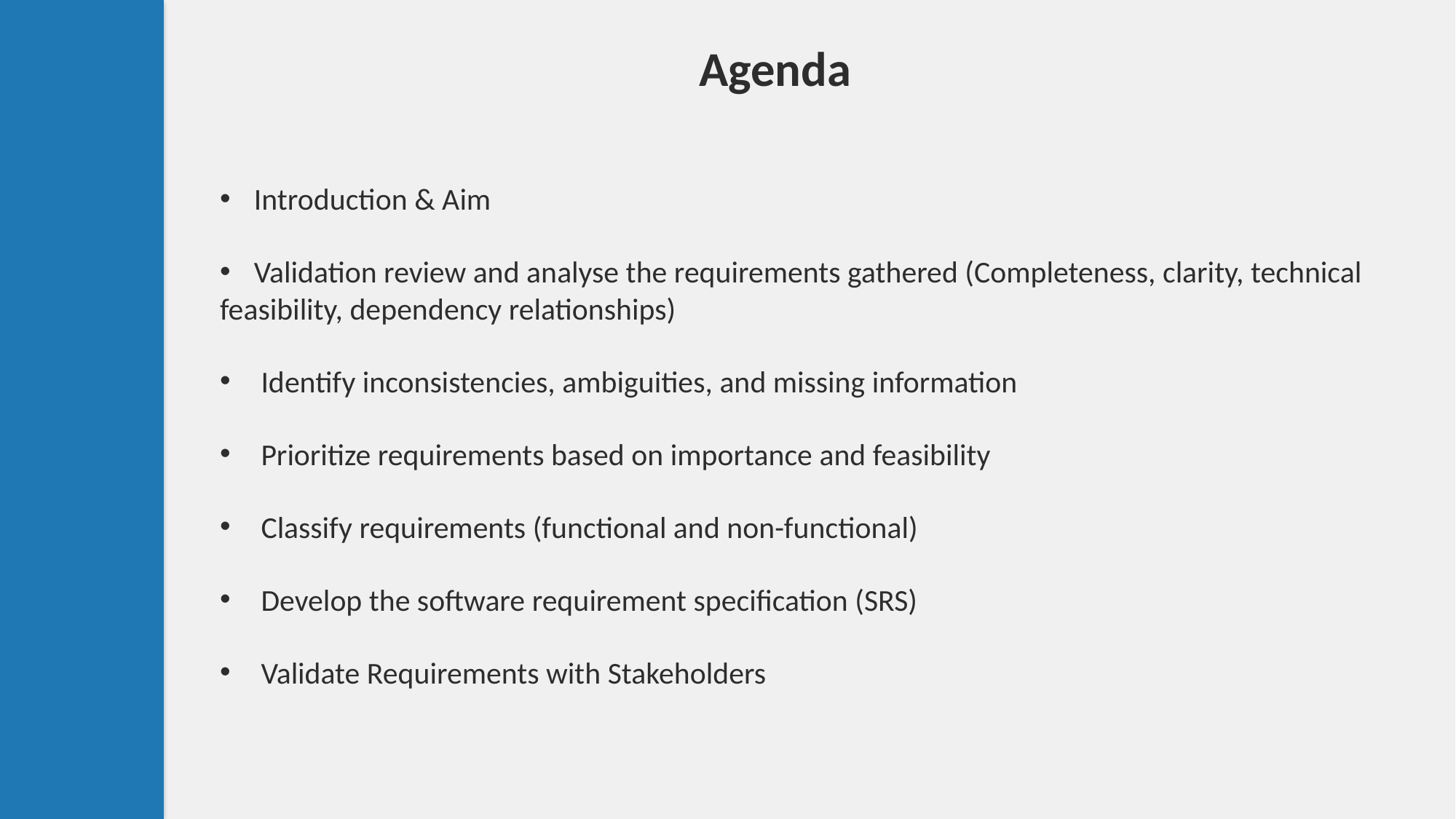

Agenda

Introduction & Aim

Validation review and analyse the requirements gathered (Completeness, clarity, technical
feasibility, dependency relationships)

 Identify inconsistencies, ambiguities, and missing information

 Prioritize requirements based on importance and feasibility

 Classify requirements (functional and non-functional)

 Develop the software requirement specification (SRS)

 Validate Requirements with Stakeholders